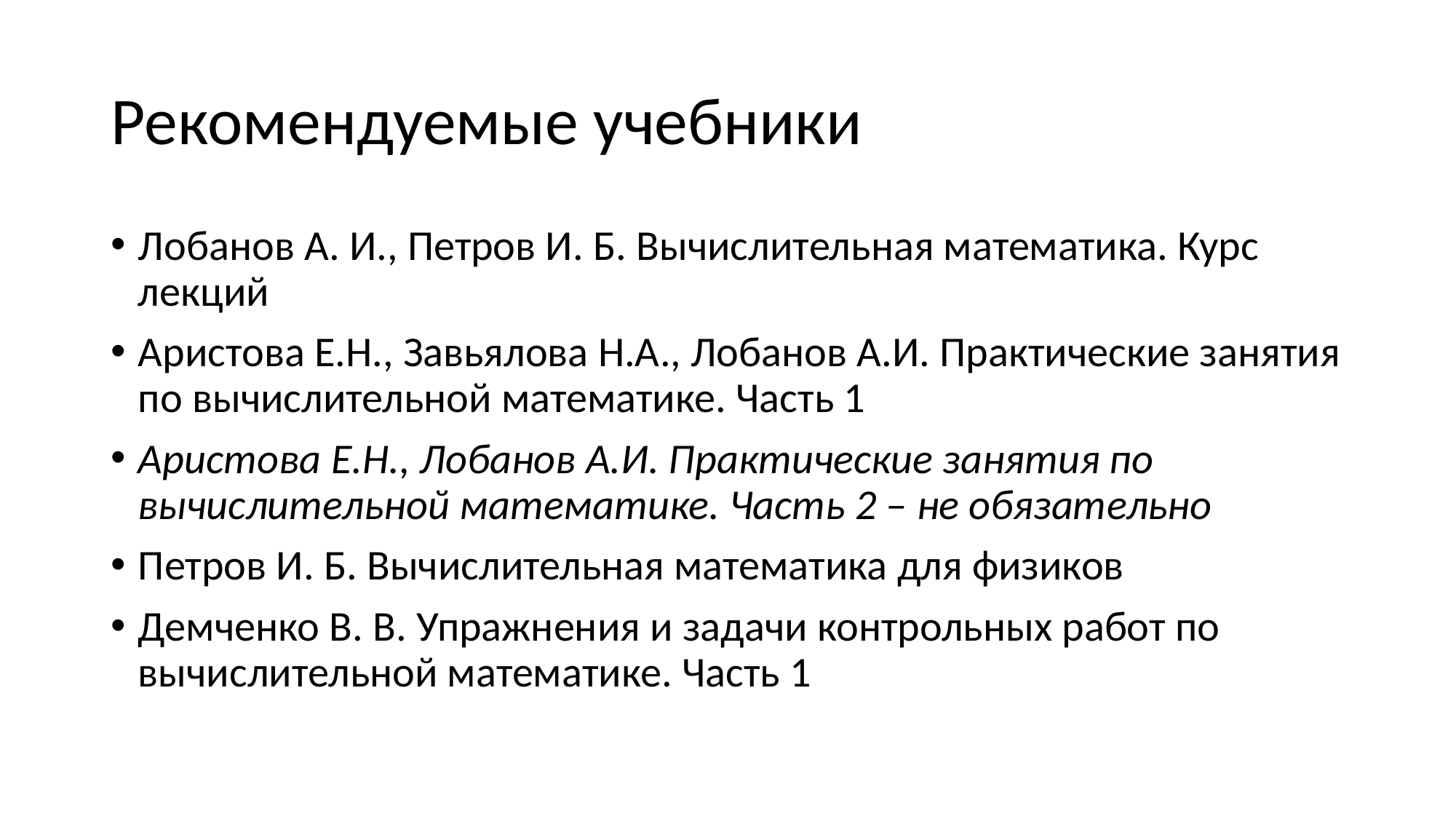

# Рекомендуемые учебники
Лобанов А. И., Петров И. Б. Вычислительная математика. Курс лекций
Аристова Е.Н., Завьялова Н.А., Лобанов А.И. Практические занятия по вычислительной математике. Часть 1
Аристова Е.Н., Лобанов А.И. Практические занятия по вычислительной математике. Часть 2 – не обязательно
Петров И. Б. Вычислительная математика для физиков
Демченко В. В. Упражнения и задачи контрольных работ по вычислительной математике. Часть 1